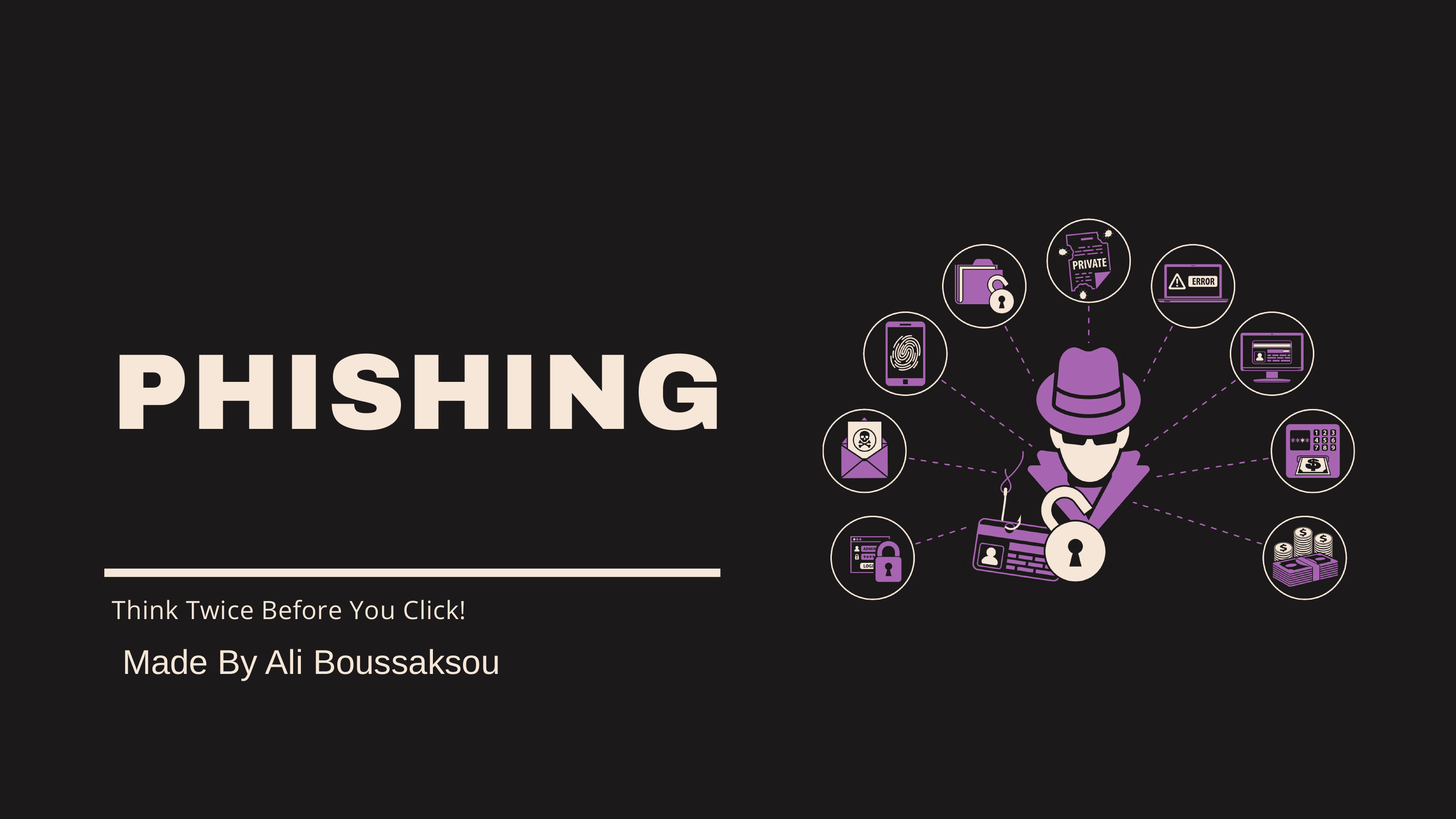

PHISHING

Think Twice Before You Click!
Made By Ali Boussaksou